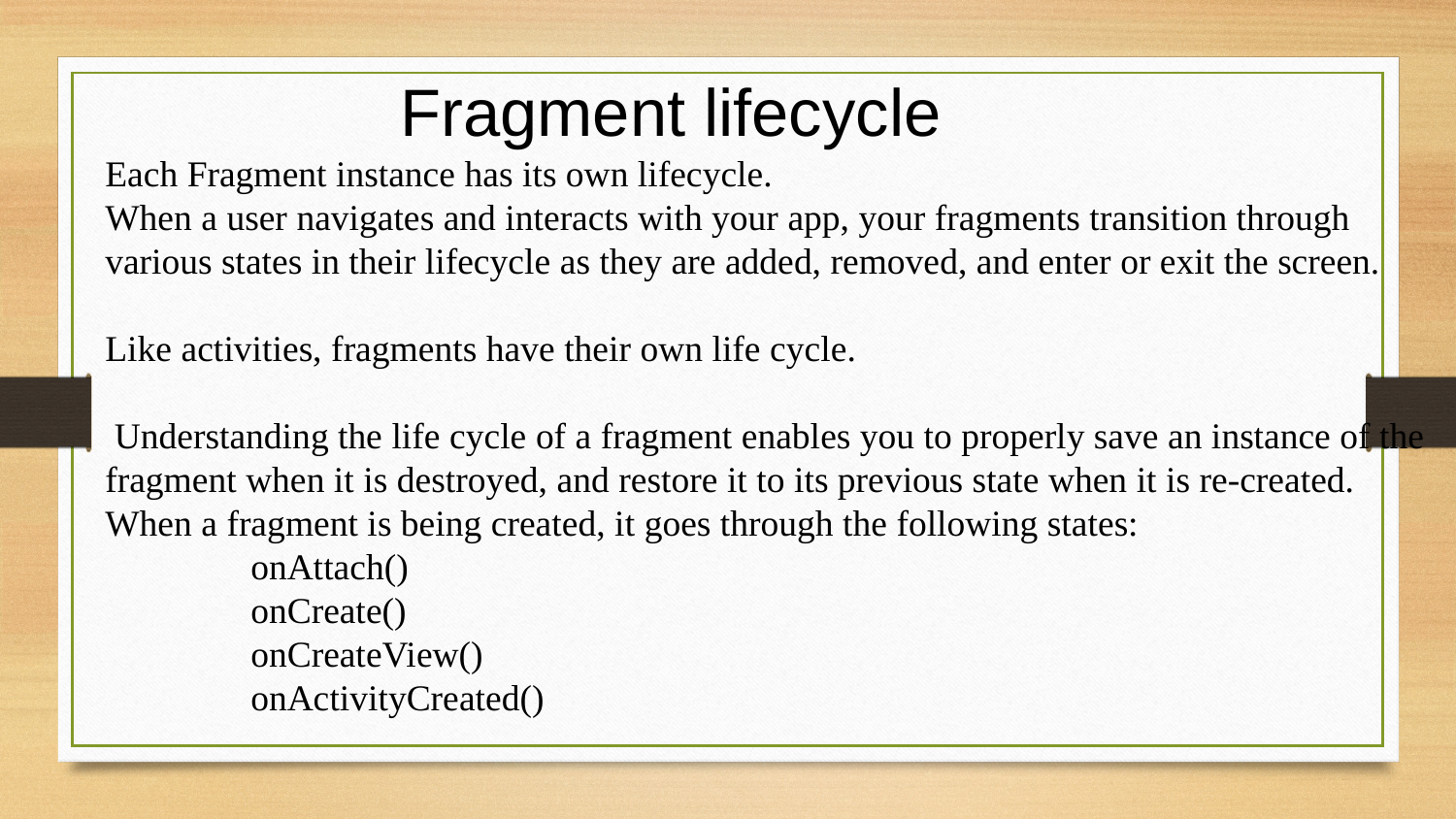

# Fragment lifecycle

Each Fragment instance has its own lifecycle.
When a user navigates and interacts with your app, your fragments transition through various states in their lifecycle as they are added, removed, and enter or exit the screen.

Like activities, fragments have their own life cycle.

 Understanding the life cycle of a fragment enables you to properly save an instance of the fragment when it is destroyed, and restore it to its previous state when it is re-created.
When a fragment is being created, it goes through the following states:
	onAttach()
	onCreate()
	onCreateView()
	onActivityCreated()